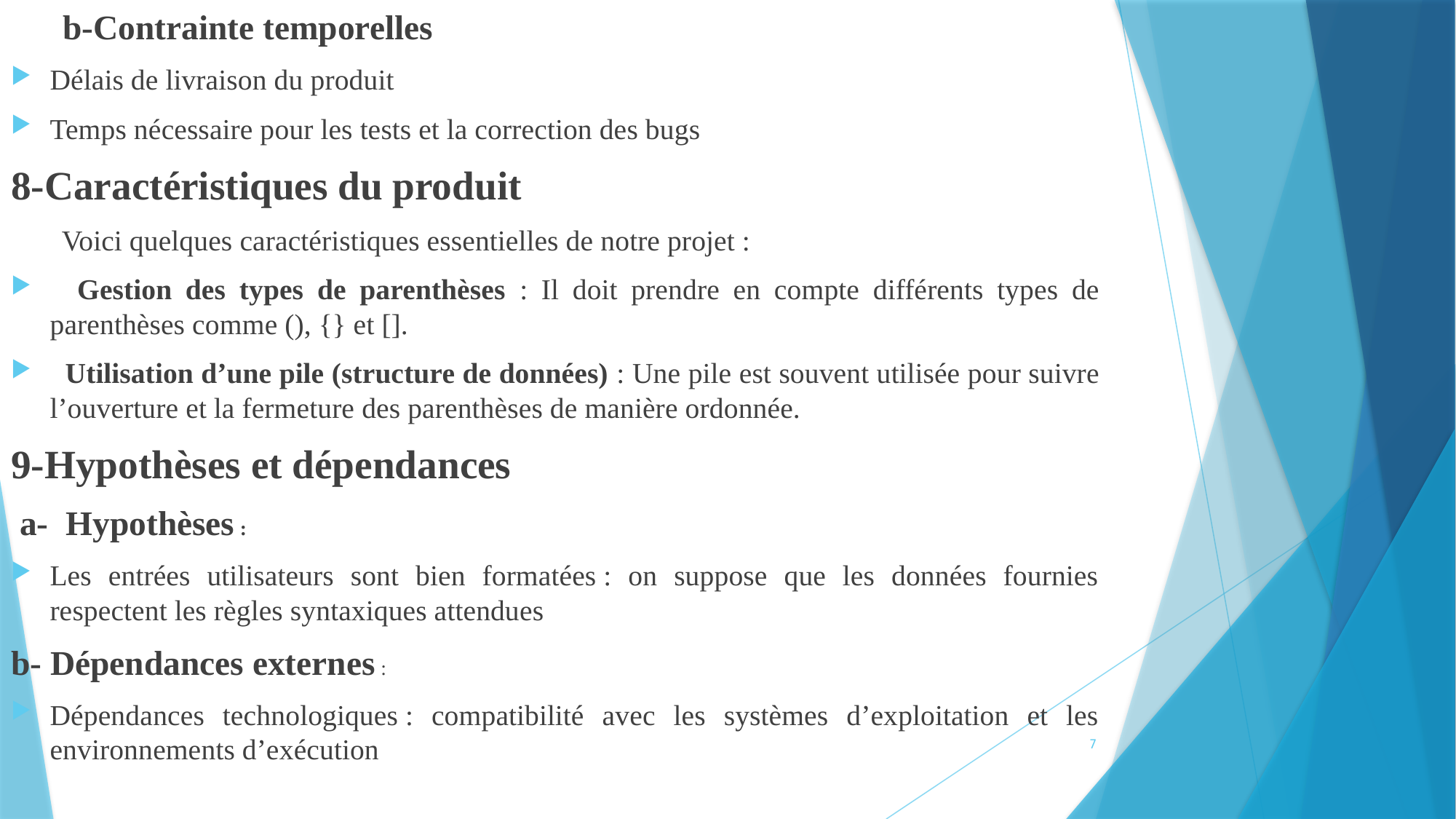

b-Contrainte temporelles
Délais de livraison du produit
Temps nécessaire pour les tests et la correction des bugs
8-Caractéristiques du produit
       Voici quelques caractéristiques essentielles de notre projet :
  Gestion des types de parenthèses : Il doit prendre en compte différents types de parenthèses comme (), {} et [].
  Utilisation d’une pile (structure de données) : Une pile est souvent utilisée pour suivre l’ouverture et la fermeture des parenthèses de manière ordonnée.
9-Hypothèses et dépendances
 a-  Hypothèses :
Les entrées utilisateurs sont bien formatées : on suppose que les données fournies respectent les règles syntaxiques attendues
b- Dépendances externes :
Dépendances technologiques : compatibilité avec les systèmes d’exploitation et les environnements d’exécution

7